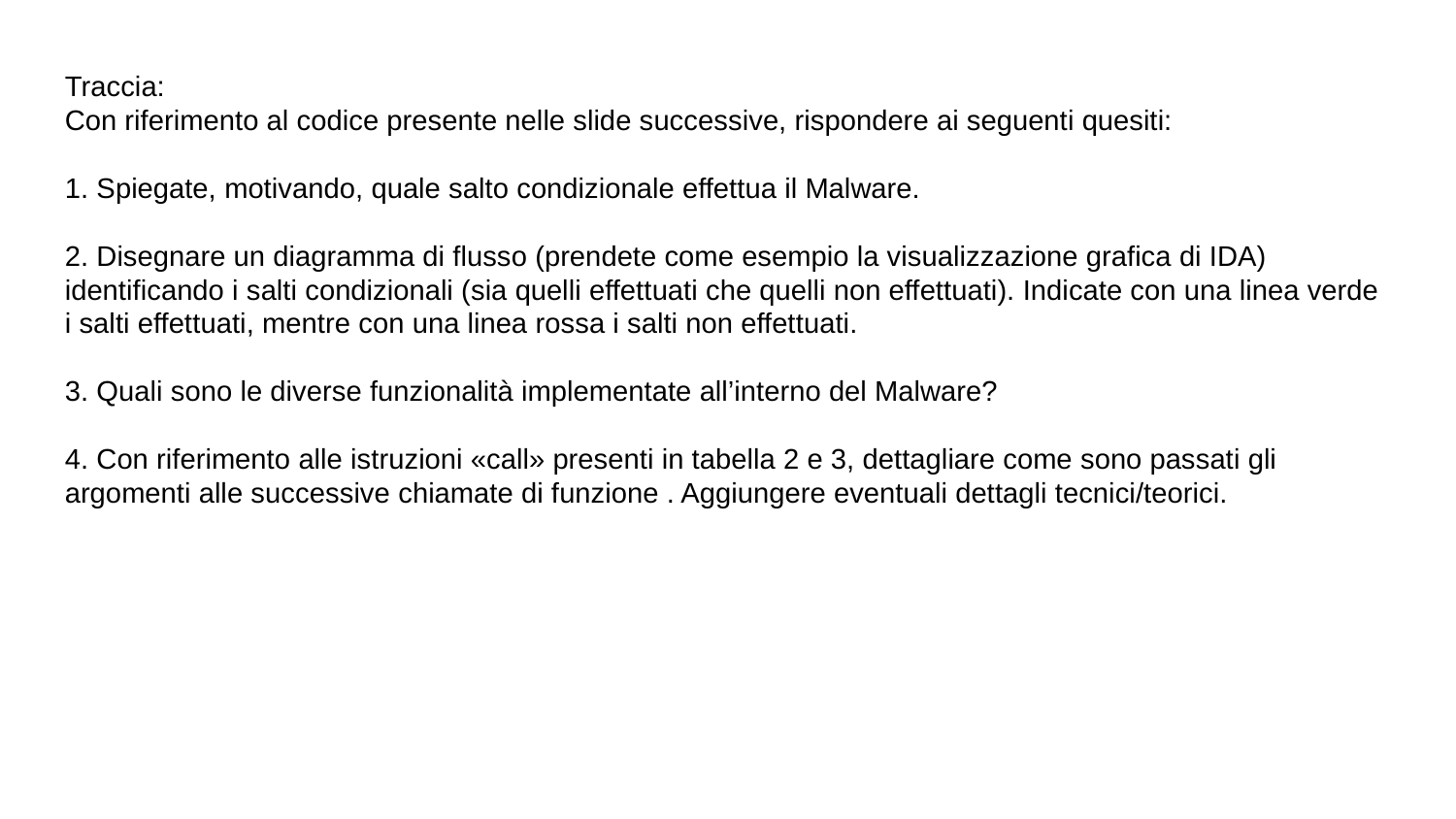

Traccia:
Con riferimento al codice presente nelle slide successive, rispondere ai seguenti quesiti:

1. Spiegate, motivando, quale salto condizionale effettua il Malware.

2. Disegnare un diagramma di flusso (prendete come esempio la visualizzazione grafica di IDA) identificando i salti condizionali (sia quelli effettuati che quelli non effettuati). Indicate con una linea verde i salti effettuati, mentre con una linea rossa i salti non effettuati.

3. Quali sono le diverse funzionalità implementate all’interno del Malware?

4. Con riferimento alle istruzioni «call» presenti in tabella 2 e 3, dettagliare come sono passati gli argomenti alle successive chiamate di funzione . Aggiungere eventuali dettagli tecnici/teorici.